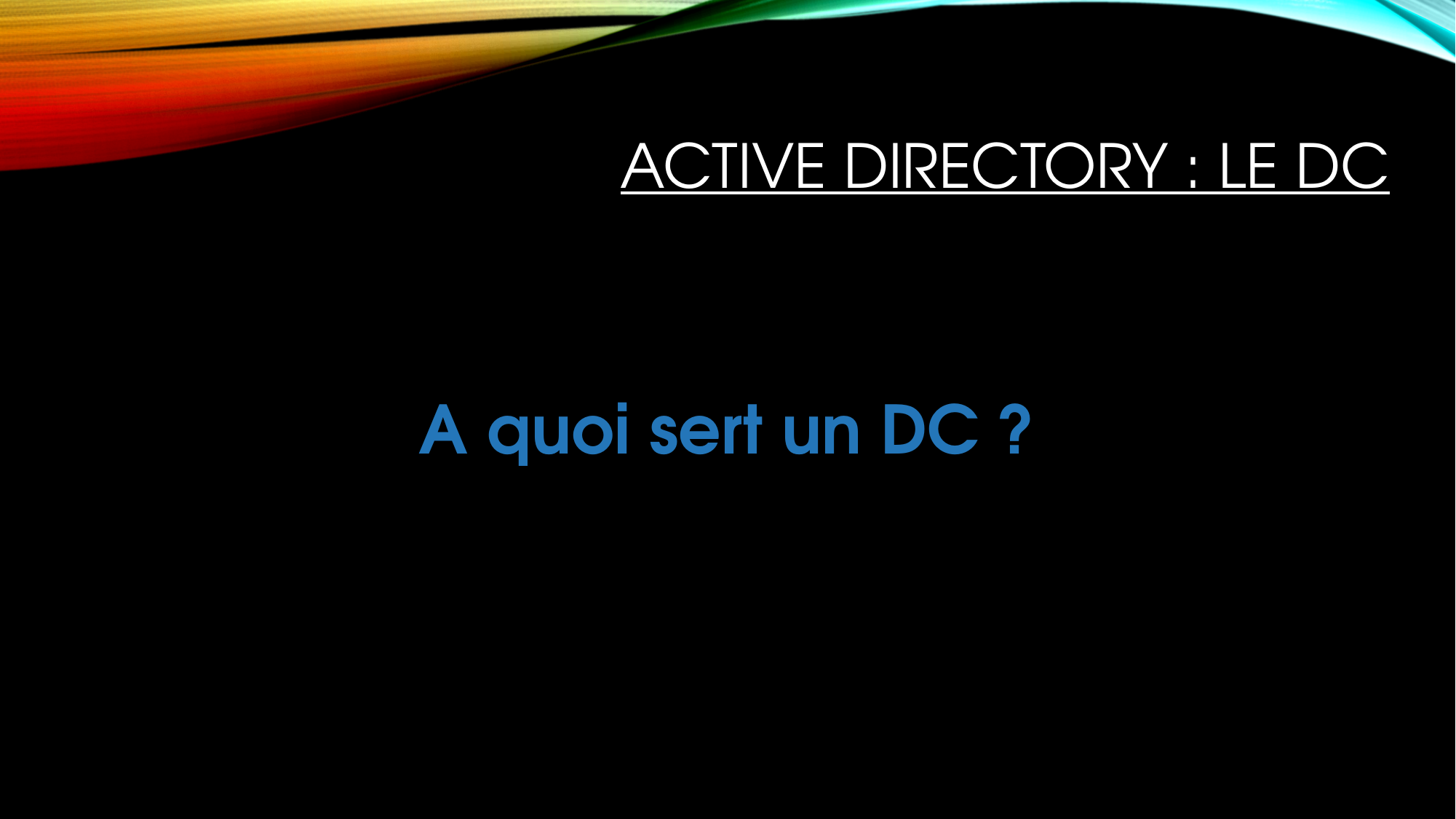

# Active directory : LE DC
A quoi sert un DC ?